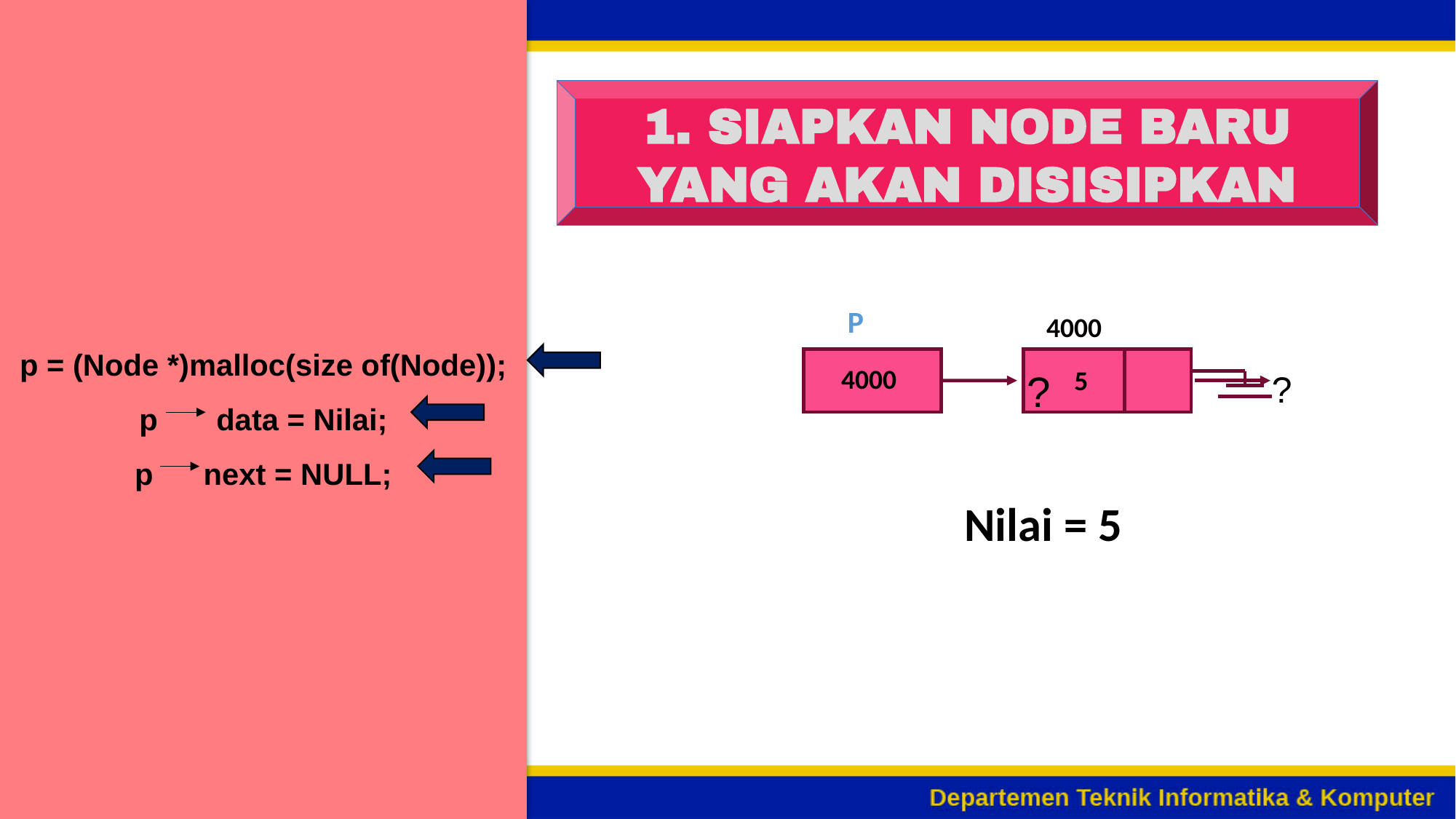

p = (Node *)malloc(size of(Node));
p       data = Nilai;
p      next = NULL;
1. SIAPKAN NODE BARU YANG AKAN DISISIPKAN
p
4000
?
?

4000
5

Nilai = 5